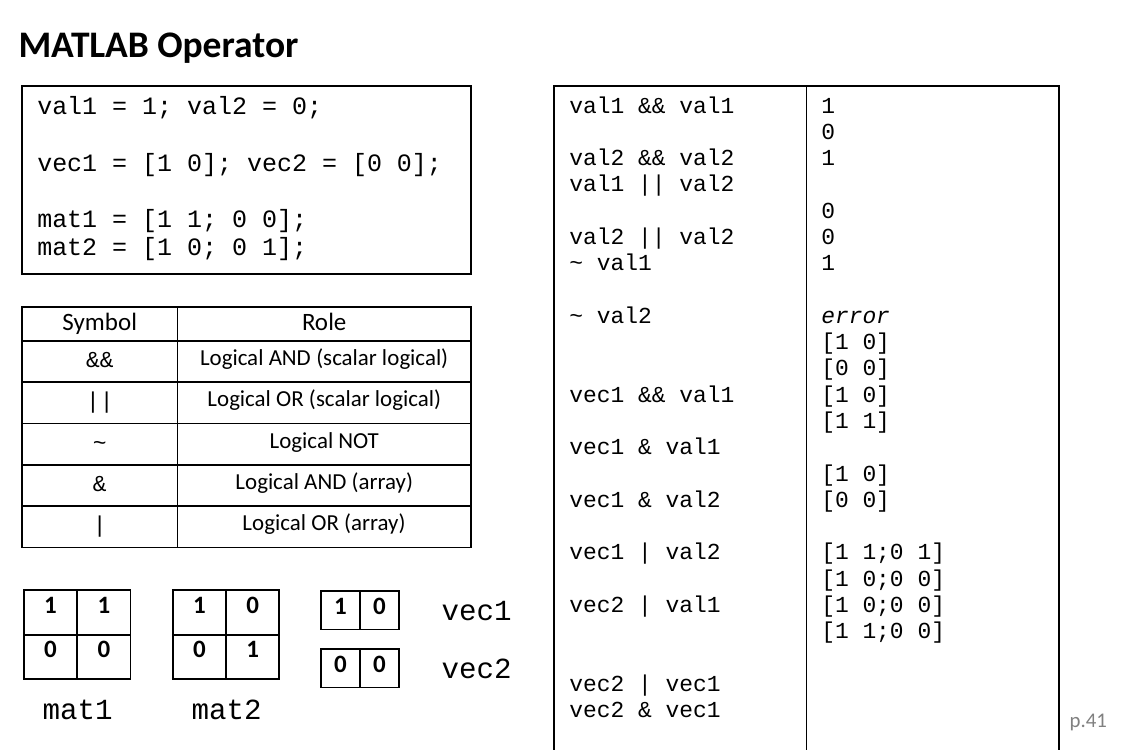

MATLAB Operator
| val1 = 1; val2 = 0; vec1 = [1 0]; vec2 = [0 0]; mat1 = [1 1; 0 0]; mat2 = [1 0; 0 1]; |
| --- |
| val1 && val1 val2 && val2 val1 || val2 val2 || val2 ~ val1 ~ val2 vec1 && val1 vec1 & val1 vec1 & val2 vec1 | val2 vec2 | val1 vec2 | vec1 vec2 & vec1 mat1 | mat2 mat1 & mat2 mat1 & vec1 mat1 | vec2 | 1 0 1 0 0 1 error [1 0] [0 0] [1 0] [1 1] [1 0] [0 0] [1 1;0 1] [1 0;0 0] [1 0;0 0] [1 1;0 0] |
| --- | --- |
| Symbol | Role |
| --- | --- |
| && | Logical AND (scalar logical) |
| || | Logical OR (scalar logical) |
| ~ | Logical NOT |
| & | Logical AND (array) |
| | | Logical OR (array) |
vec1
| 1 | 1 |
| --- | --- |
| 0 | 0 |
| 1 | 0 |
| --- | --- |
| 0 | 1 |
| 1 | 0 |
| --- | --- |
vec2
| 0 | 0 |
| --- | --- |
mat1
mat2
p.41